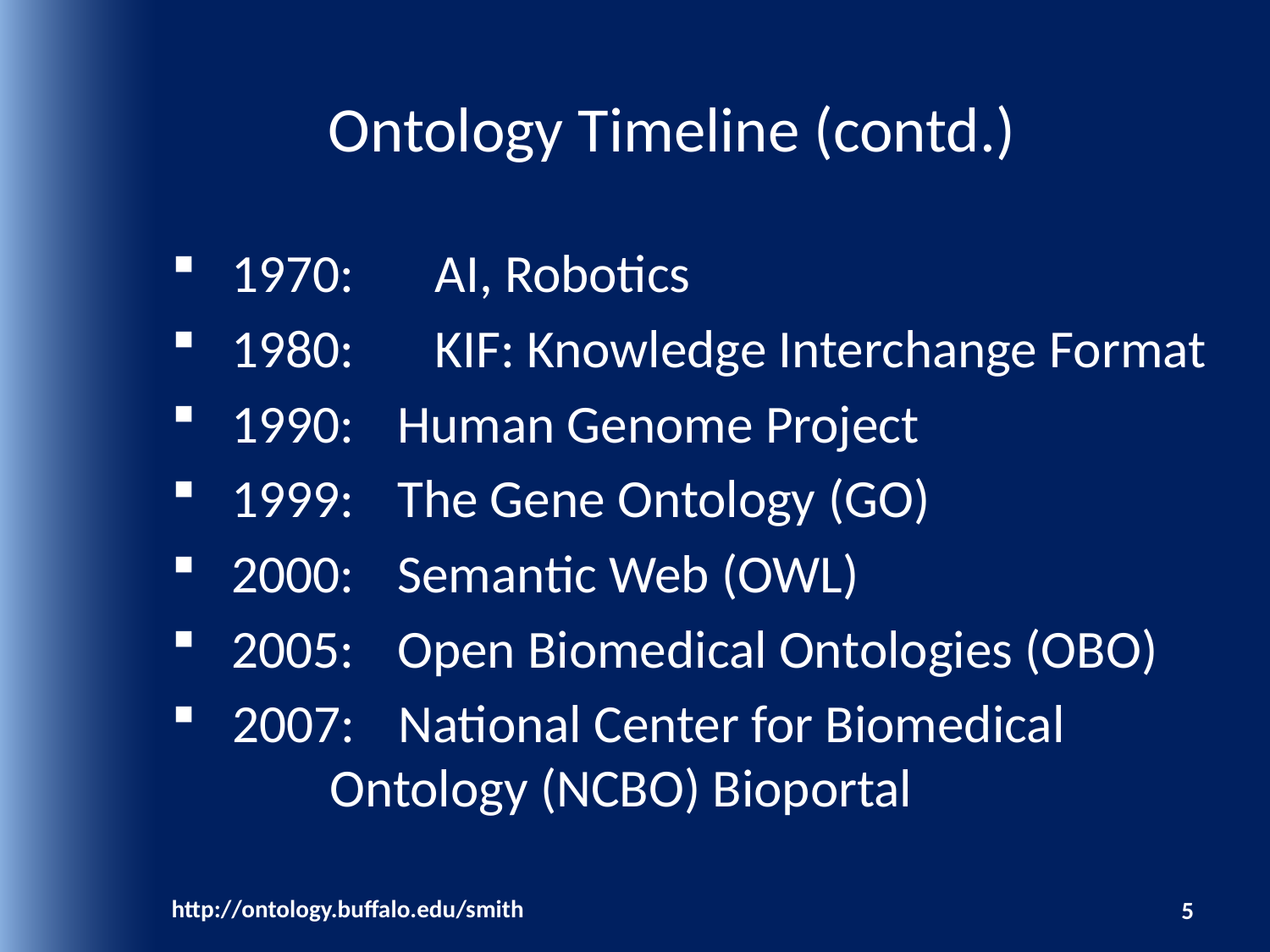

# Ontology Timeline (contd.)
1970: 	AI, Robotics
1980:	KIF: Knowledge Interchange Format
1990: 	Human Genome Project
1999: 	The Gene Ontology (GO)
2000: 	Semantic Web (OWL)
2005: 	Open Biomedical Ontologies (OBO)
2007: 	National Center for Biomedical
				Ontology (NCBO) Bioportal
http://ontology.buffalo.edu/smith
5